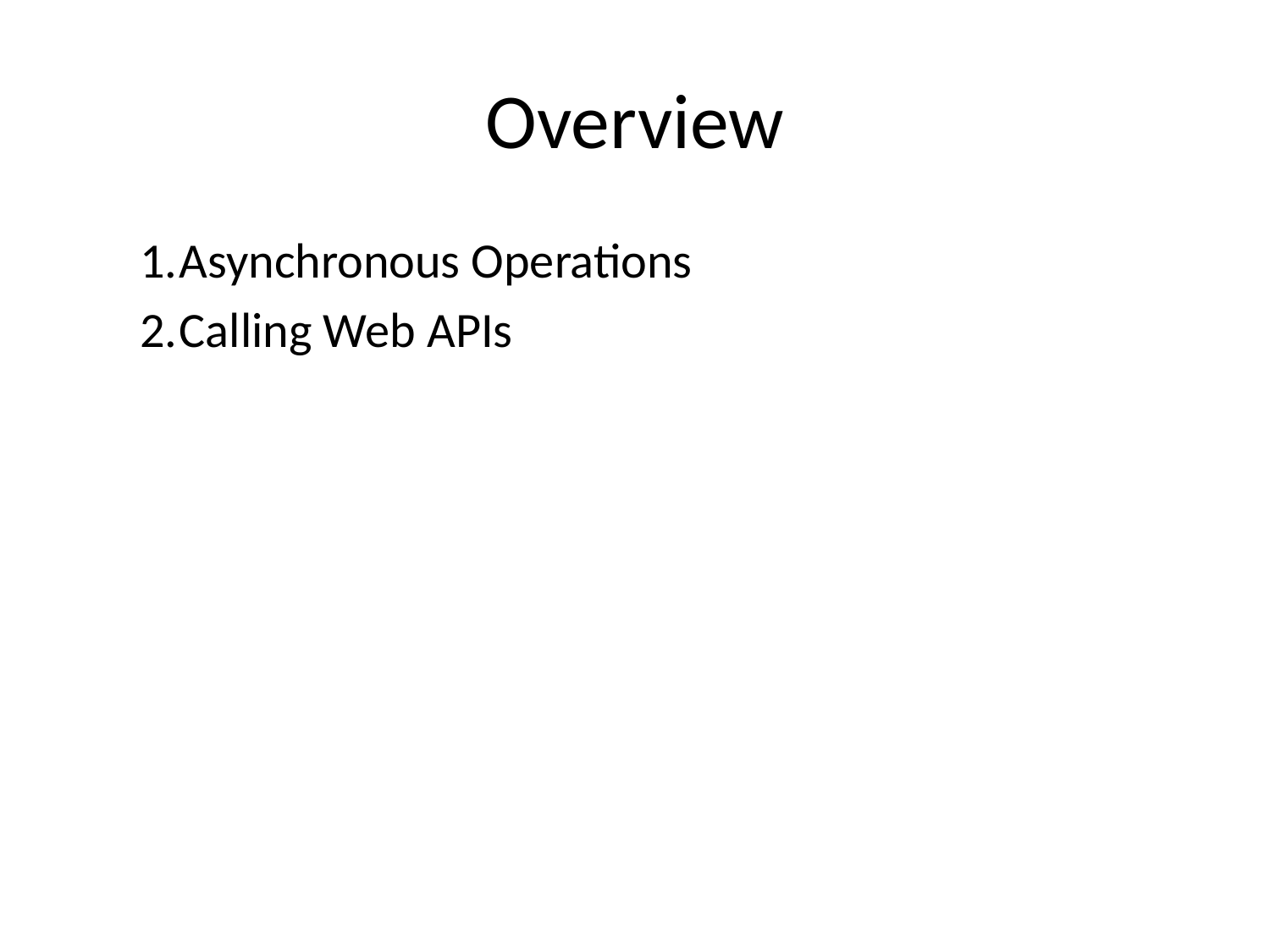

# Overview
Asynchronous Operations
Calling Web APIs